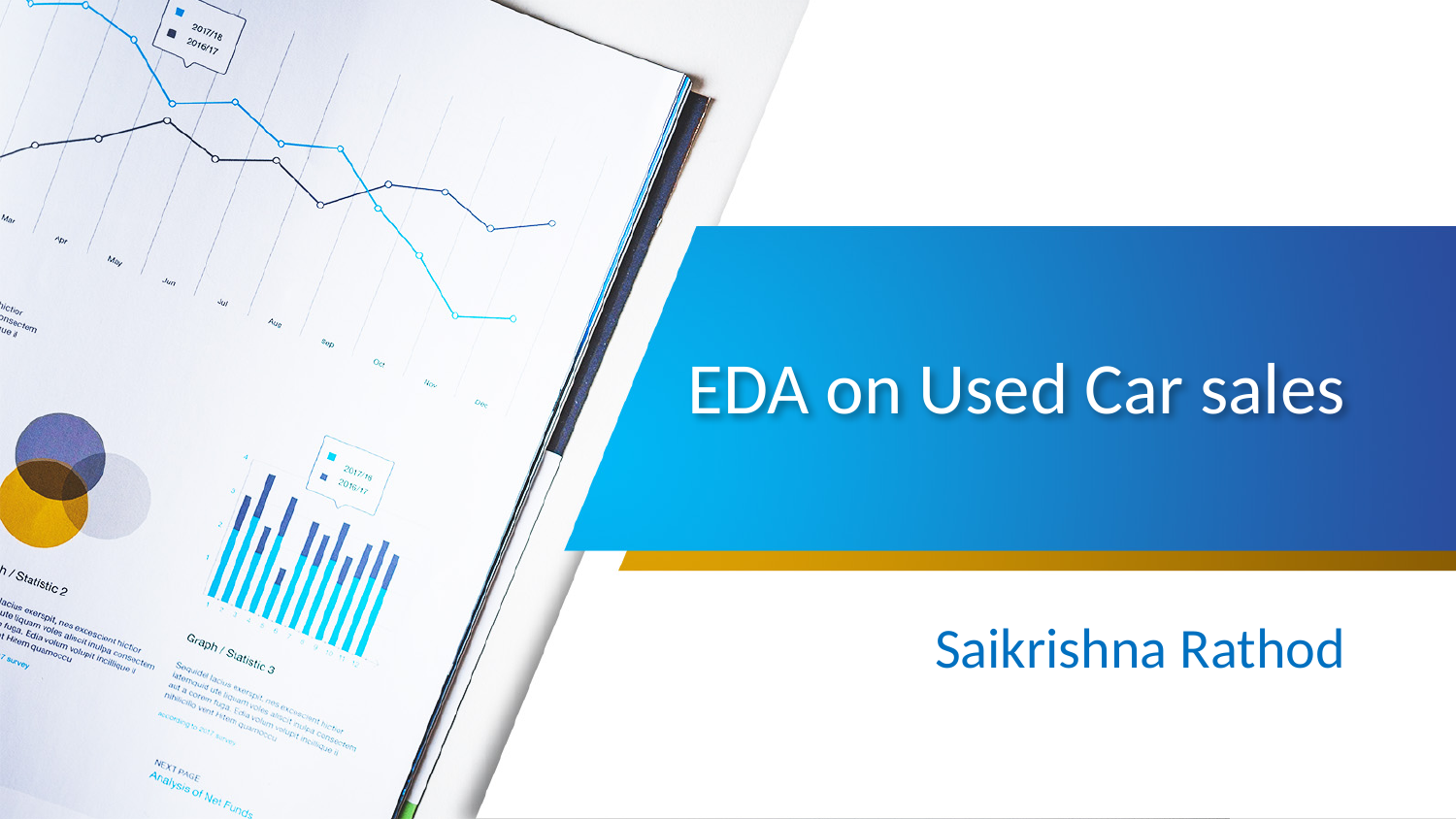

# EDA on Used Car sales
Saikrishna Rathod